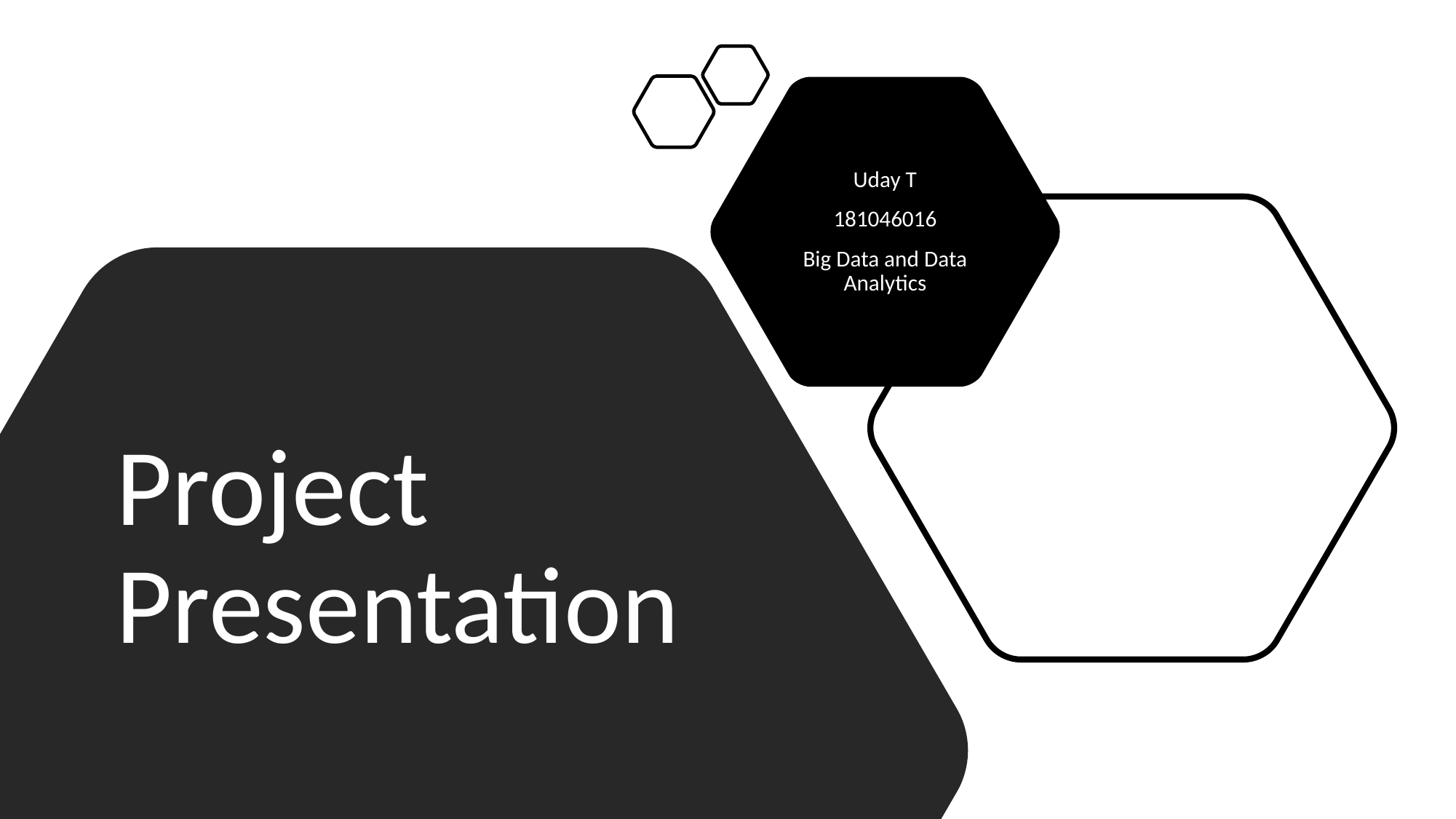

Uday T
181046016
Big Data and Data Analytics

# Project Presentation